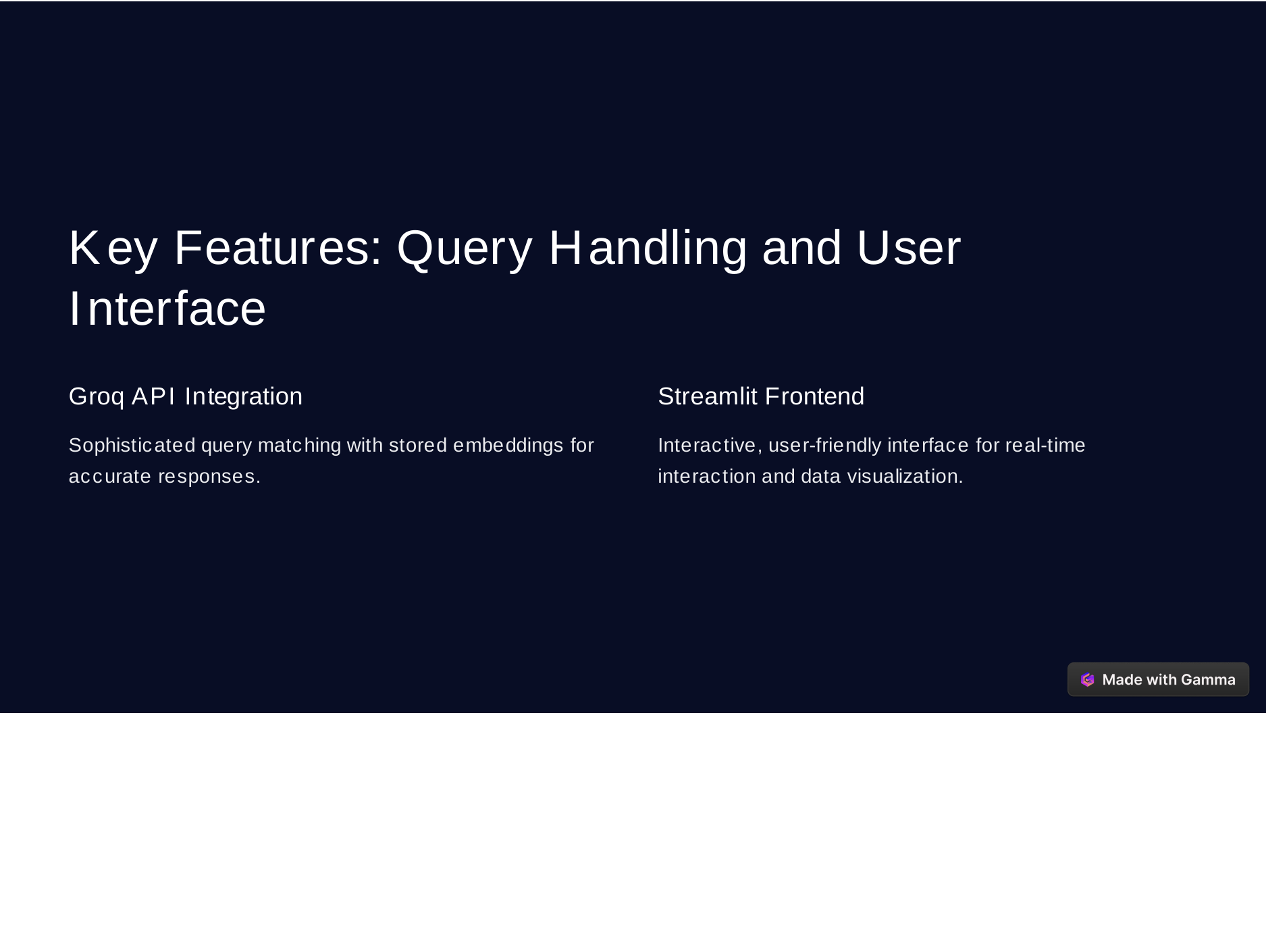

Key Features: Query Handling and User Interface
Groq API Integration
Sophisticated query matching with stored embeddings for accurate responses.
Streamlit Frontend
Interactive, user-friendly interface for real-time interaction and data visualization.